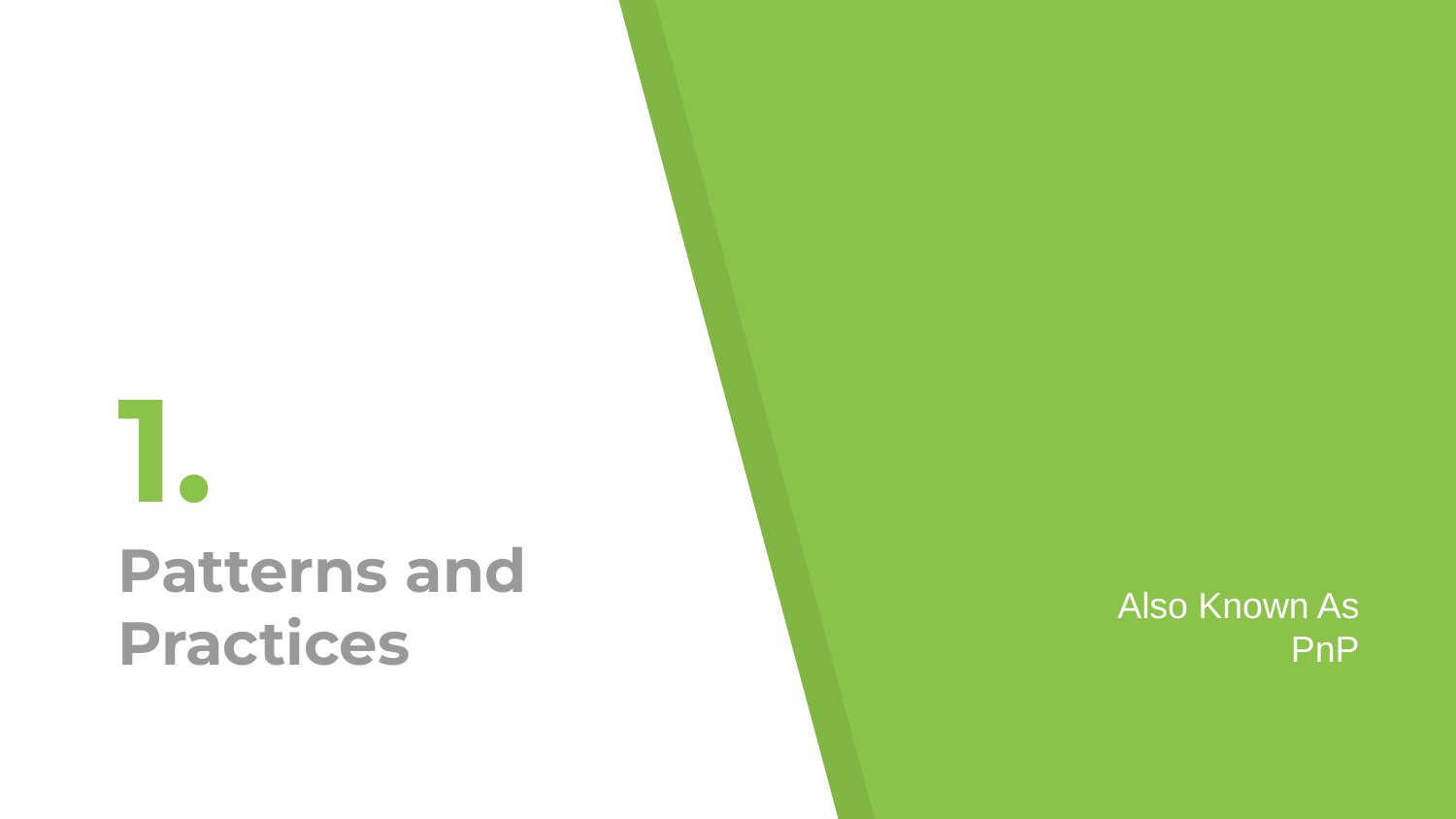

# 1.
Patterns and Practices
Also Known As PnP